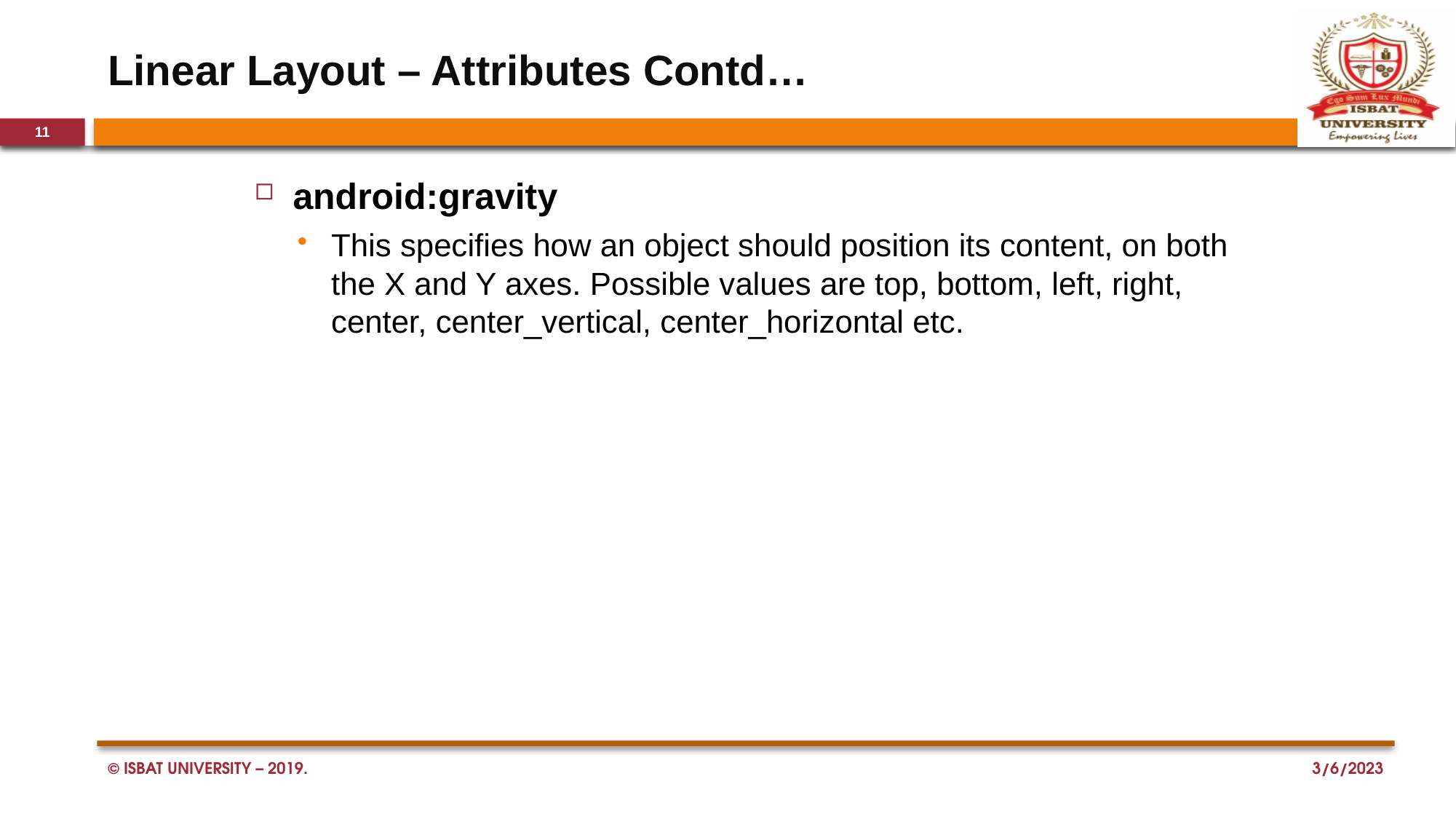

# Linear Layout – Attributes Contd…
11
android:gravity
This specifies how an object should position its content, on both the X and Y axes. Possible values are top, bottom, left, right, center, center_vertical, center_horizontal etc.